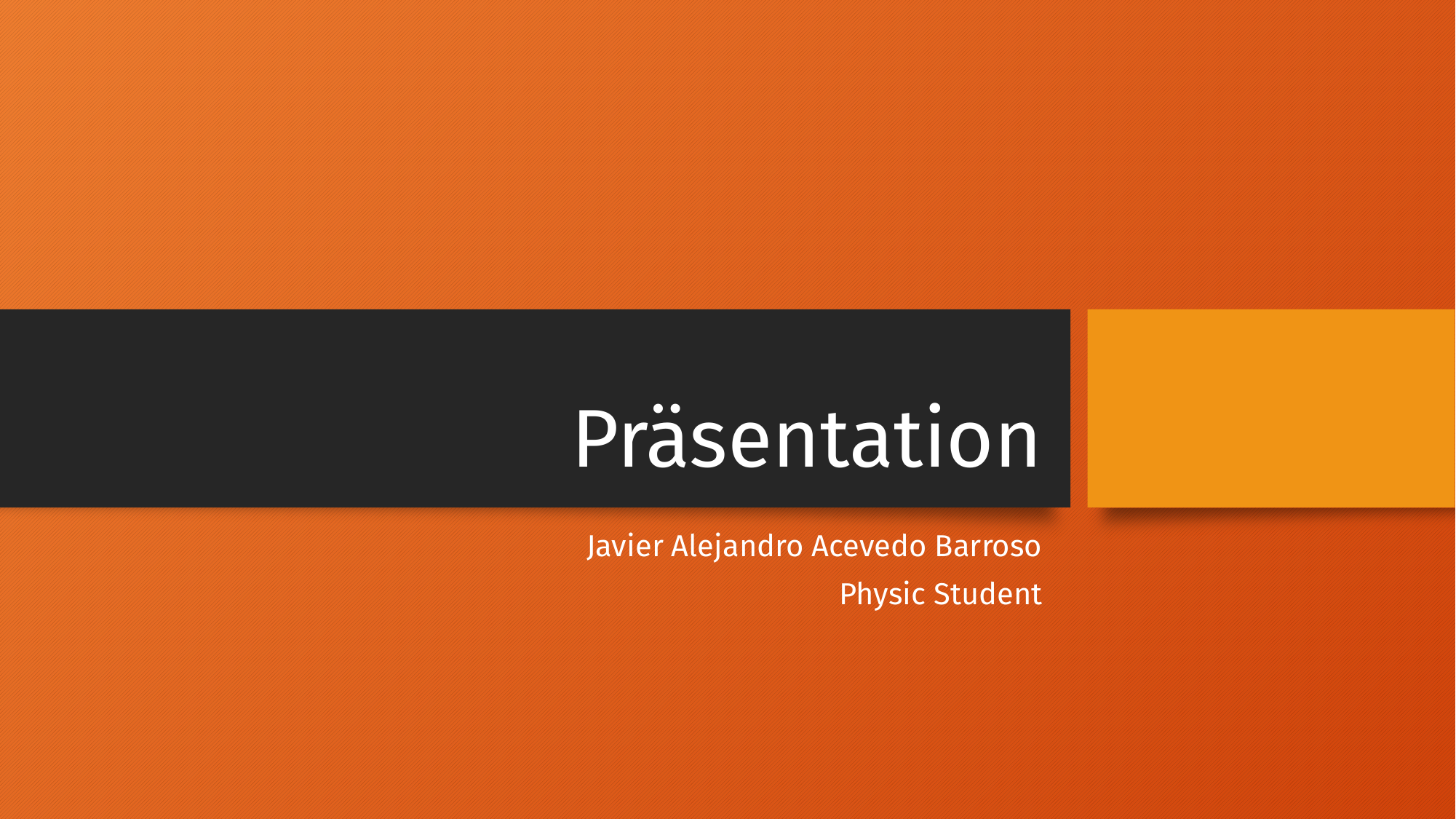

# Präsentation
Javier Alejandro Acevedo Barroso
Physic Student